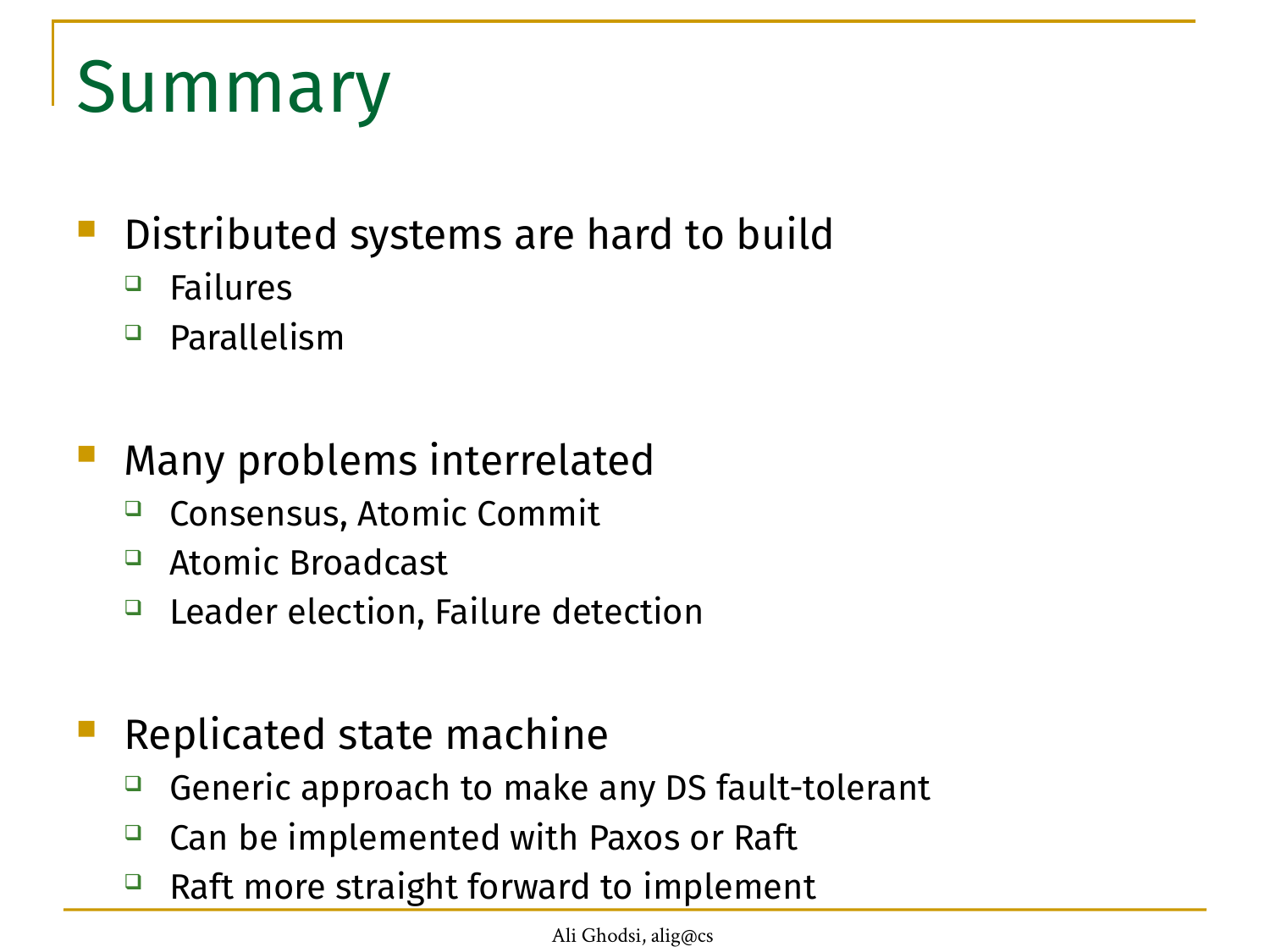

# Summary
Distributed systems are hard to build
Failures
Parallelism

Many problems interrelated
Consensus, Atomic Commit
Atomic Broadcast
Leader election, Failure detection

Replicated state machine
Generic approach to make any DS fault-tolerant
Can be implemented with Paxos or Raft
Raft more straight forward to implement
Ali Ghodsi, alig@cs